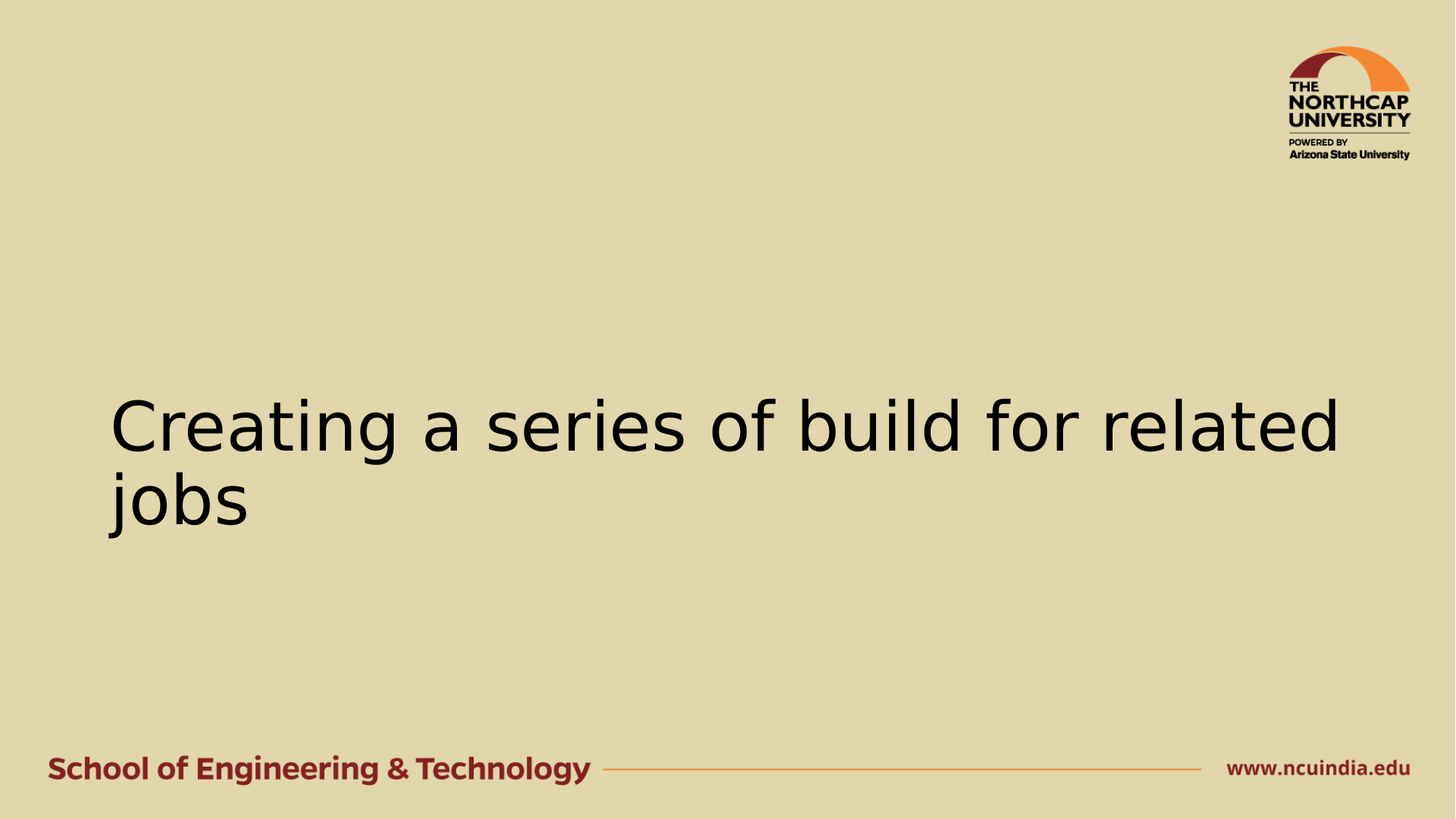

# Creating a series of build for related jobs